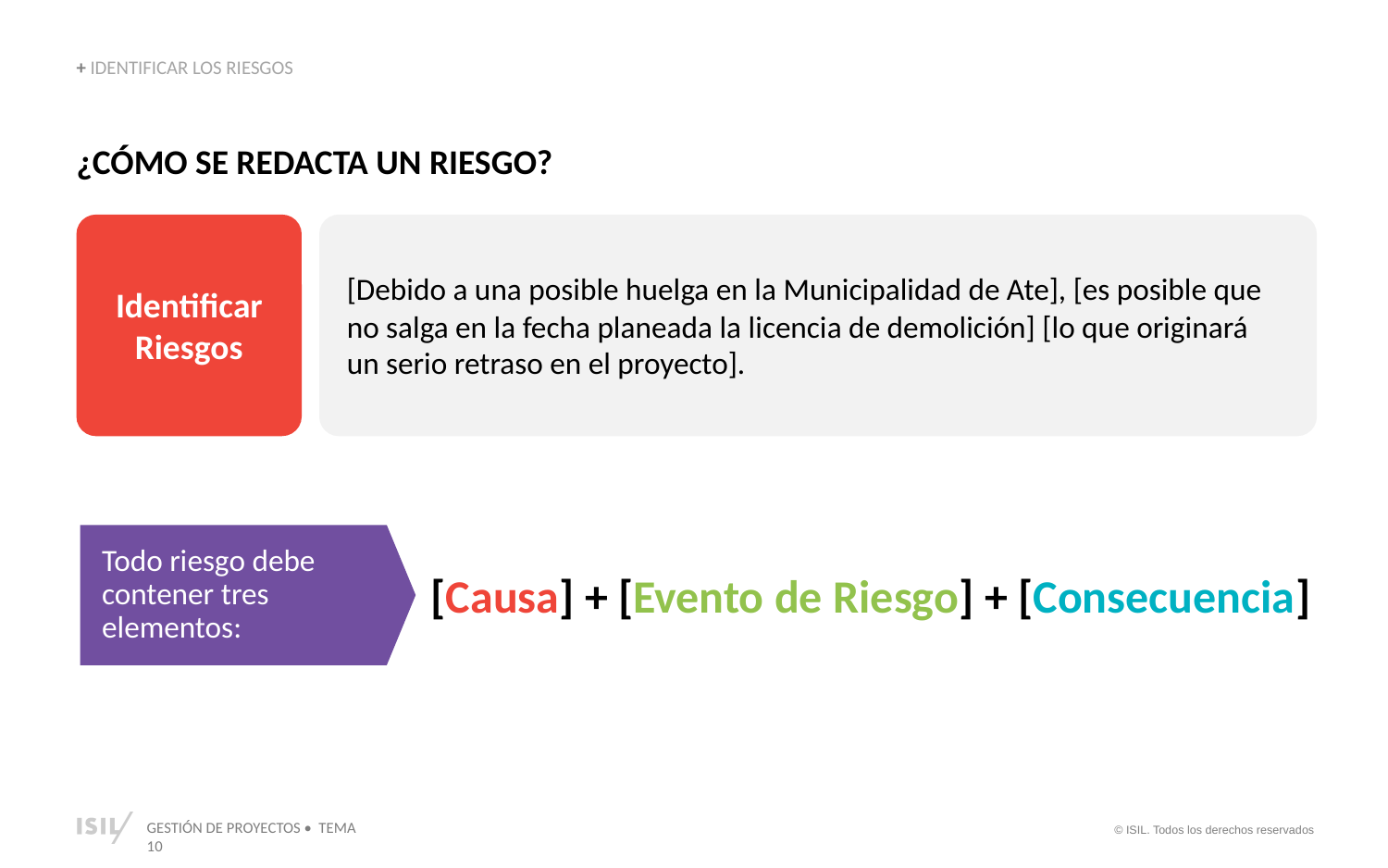

+ IDENTIFICAR LOS RIESGOS
¿CÓMO SE REDACTA UN RIESGO?
Identificar Riesgos
[Debido a una posible huelga en la Municipalidad de Ate], [es posible que no salga en la fecha planeada la licencia de demolición] [lo que originará un serio retraso en el proyecto].
Todo riesgo debe contener tres elementos:
[Causa] + [Evento de Riesgo] + [Consecuencia]